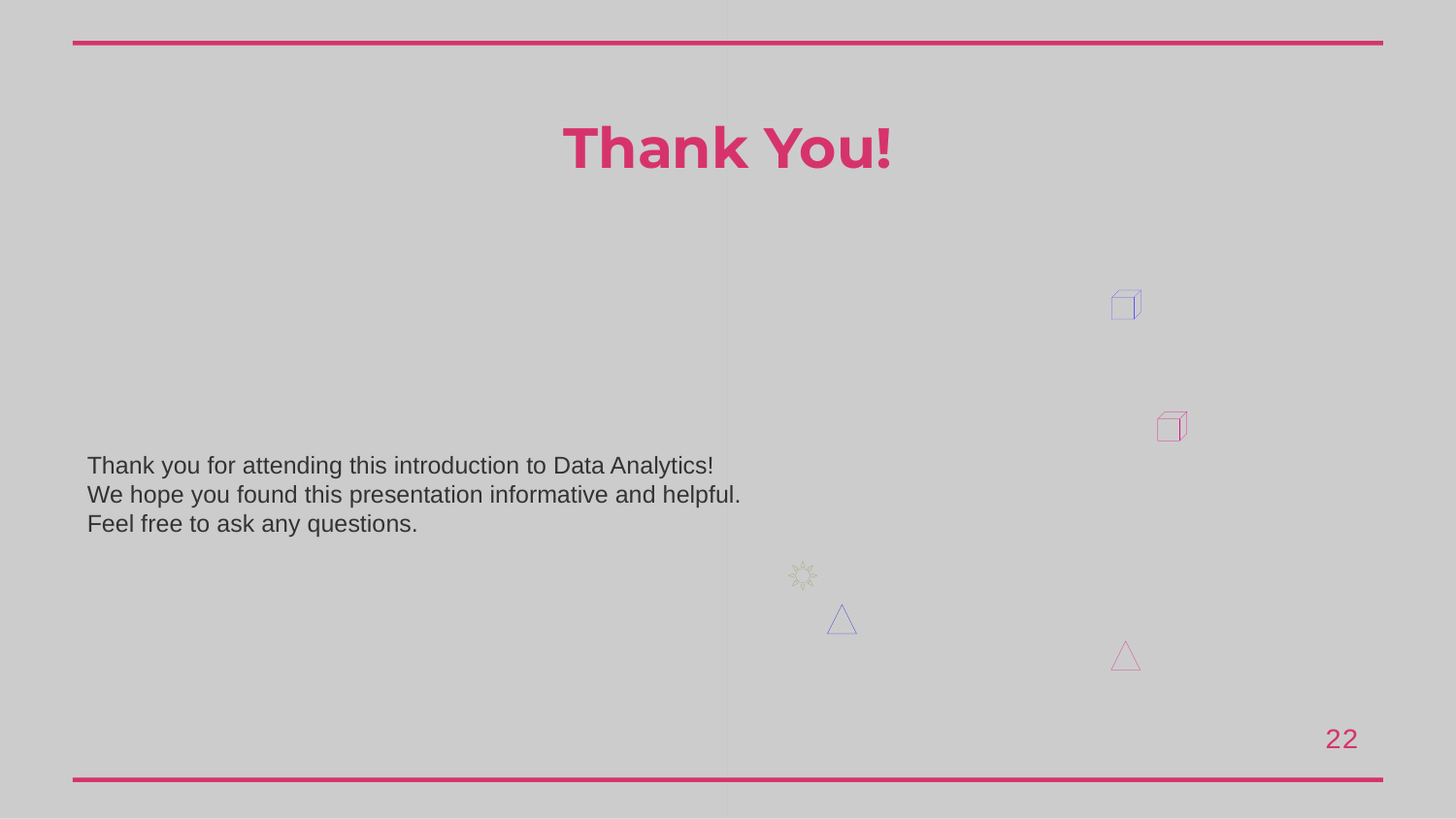

Thank You!
Thank you for attending this introduction to Data Analytics!
We hope you found this presentation informative and helpful.
Feel free to ask any questions.

22